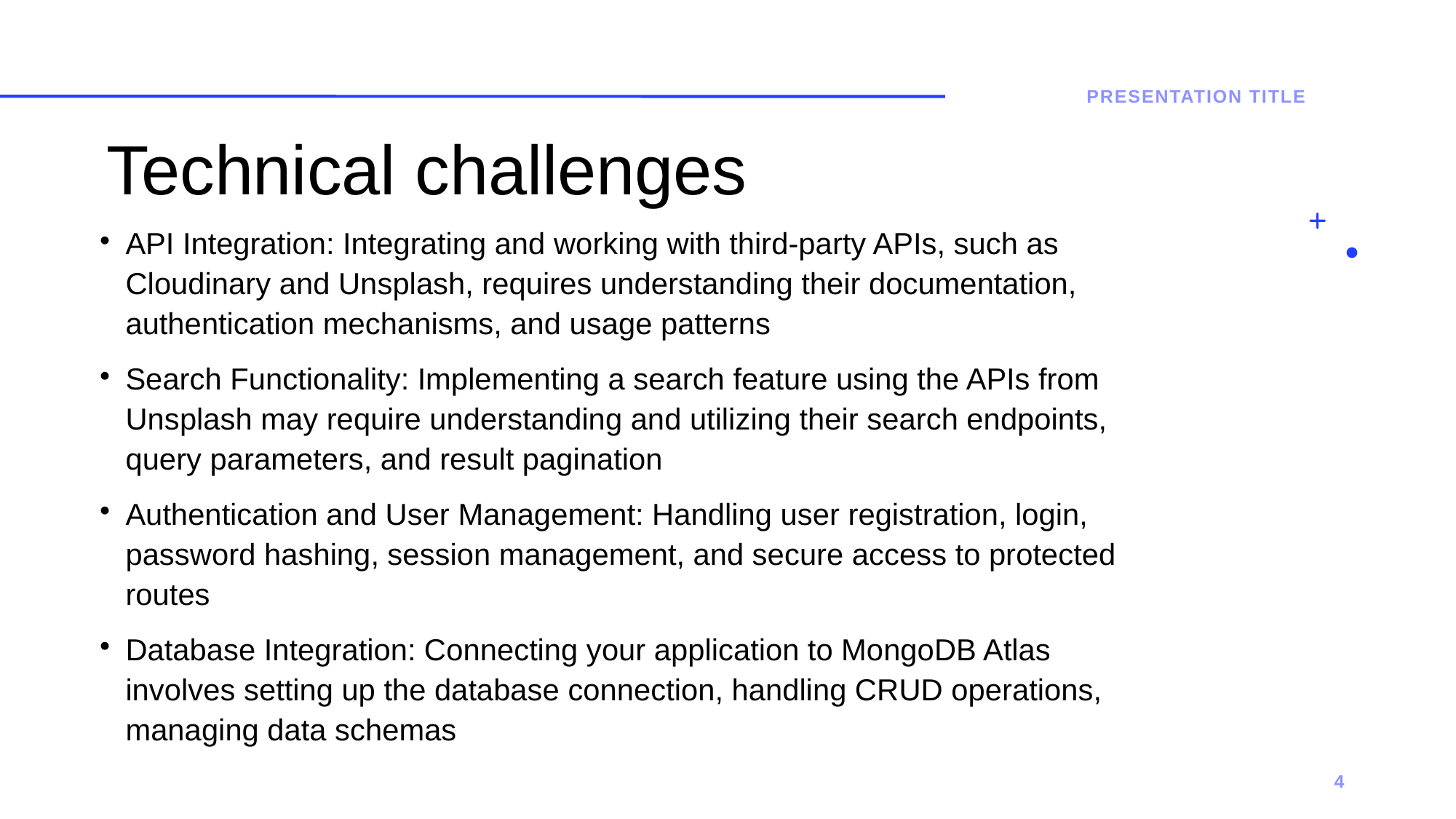

# Technical challenges
Presentation Title
API Integration: Integrating and working with third-party APIs, such as Cloudinary and Unsplash, requires understanding their documentation, authentication mechanisms, and usage patterns
Search Functionality: Implementing a search feature using the APIs from Unsplash may require understanding and utilizing their search endpoints, query parameters, and result pagination
Authentication and User Management: Handling user registration, login, password hashing, session management, and secure access to protected routes
Database Integration: Connecting your application to MongoDB Atlas involves setting up the database connection, handling CRUD operations, managing data schemas

4